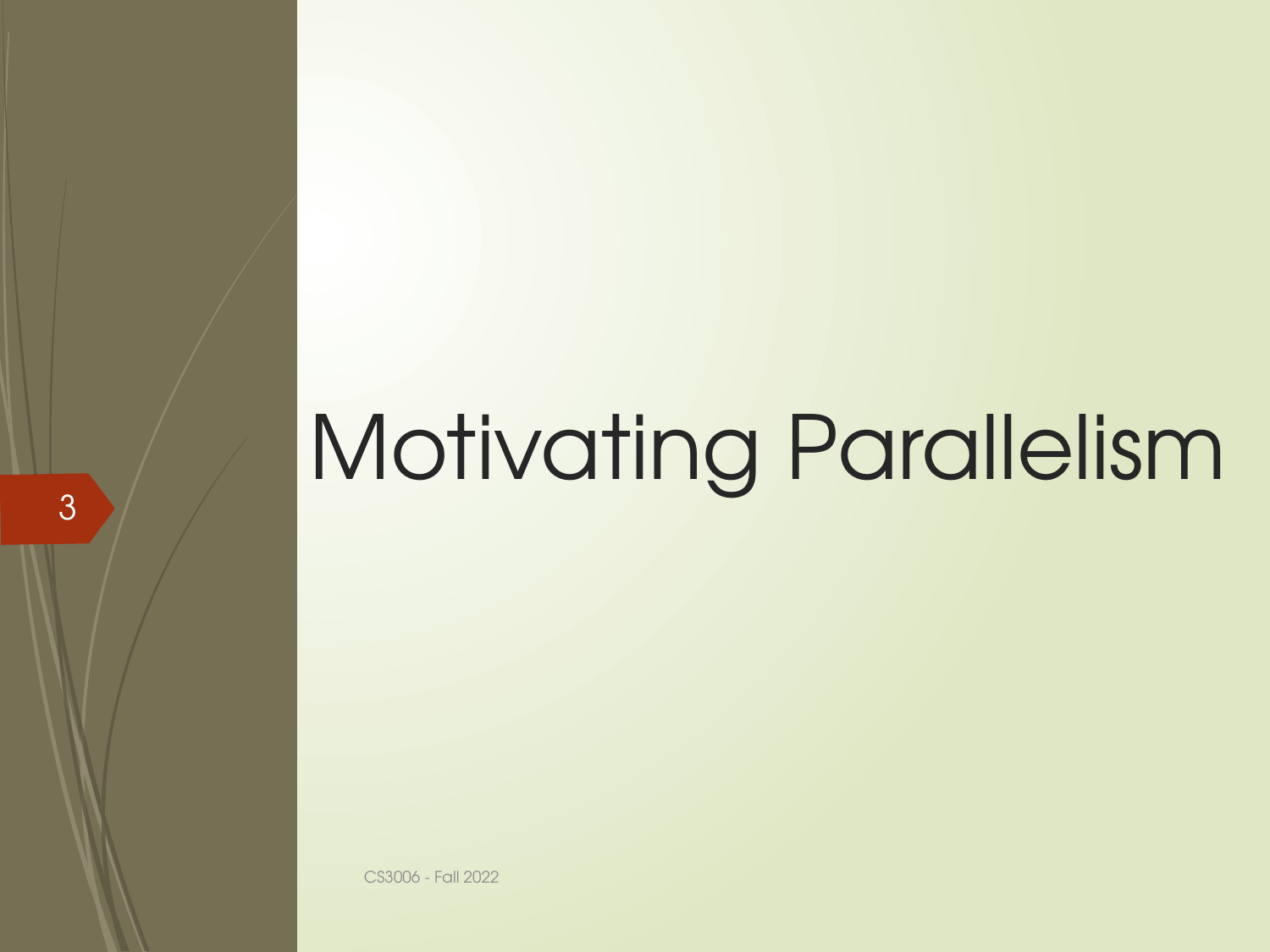

# Motivating Parallelism

3

CS3006 - Fall 2022